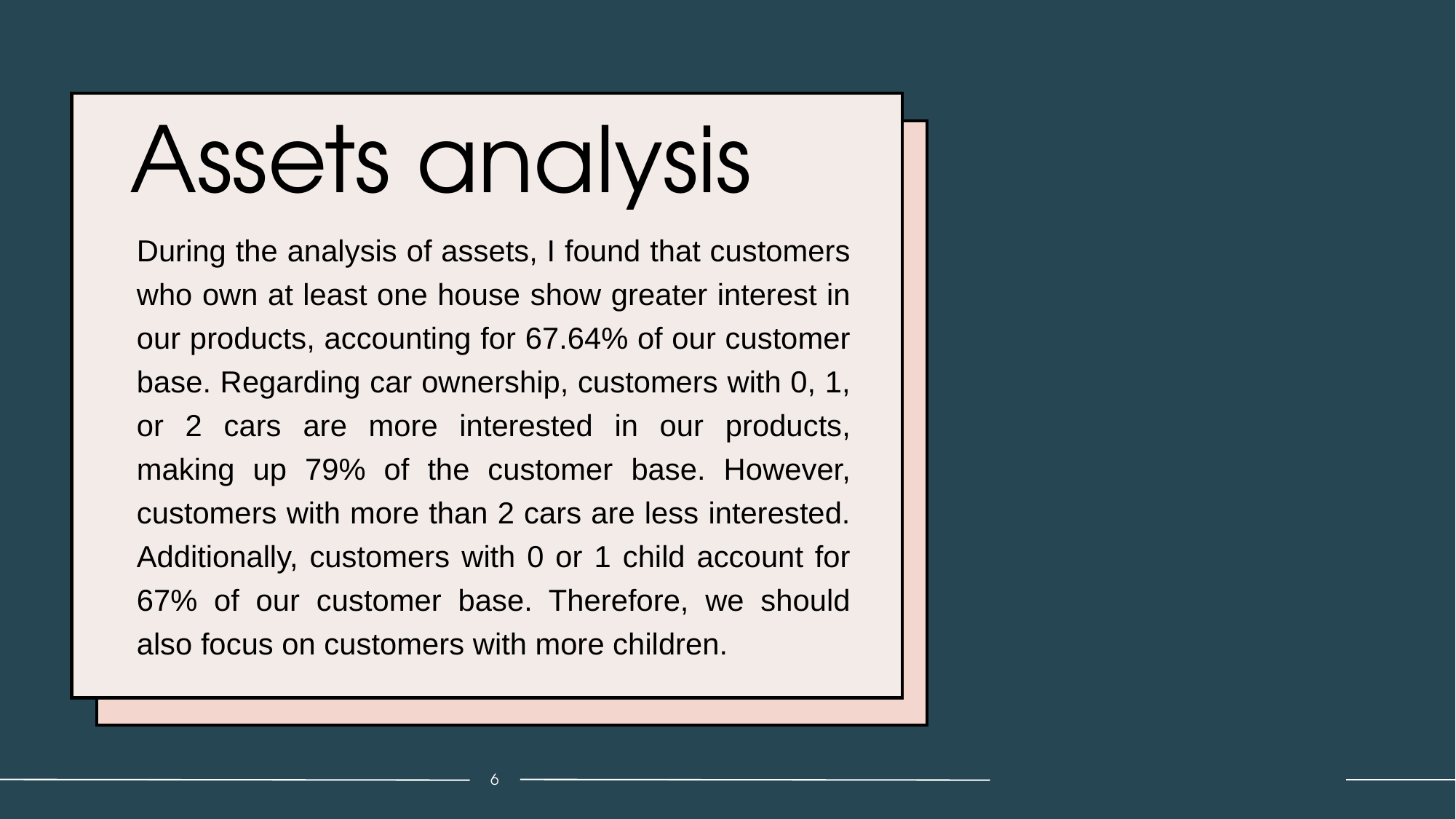

# Assets analysis
During the analysis of assets, I found that customers who own at least one house show greater interest in our products, accounting for 67.64% of our customer base. Regarding car ownership, customers with 0, 1, or 2 cars are more interested in our products, making up 79% of the customer base. However, customers with more than 2 cars are less interested. Additionally, customers with 0 or 1 child account for 67% of our customer base. Therefore, we should also focus on customers with more children.
6